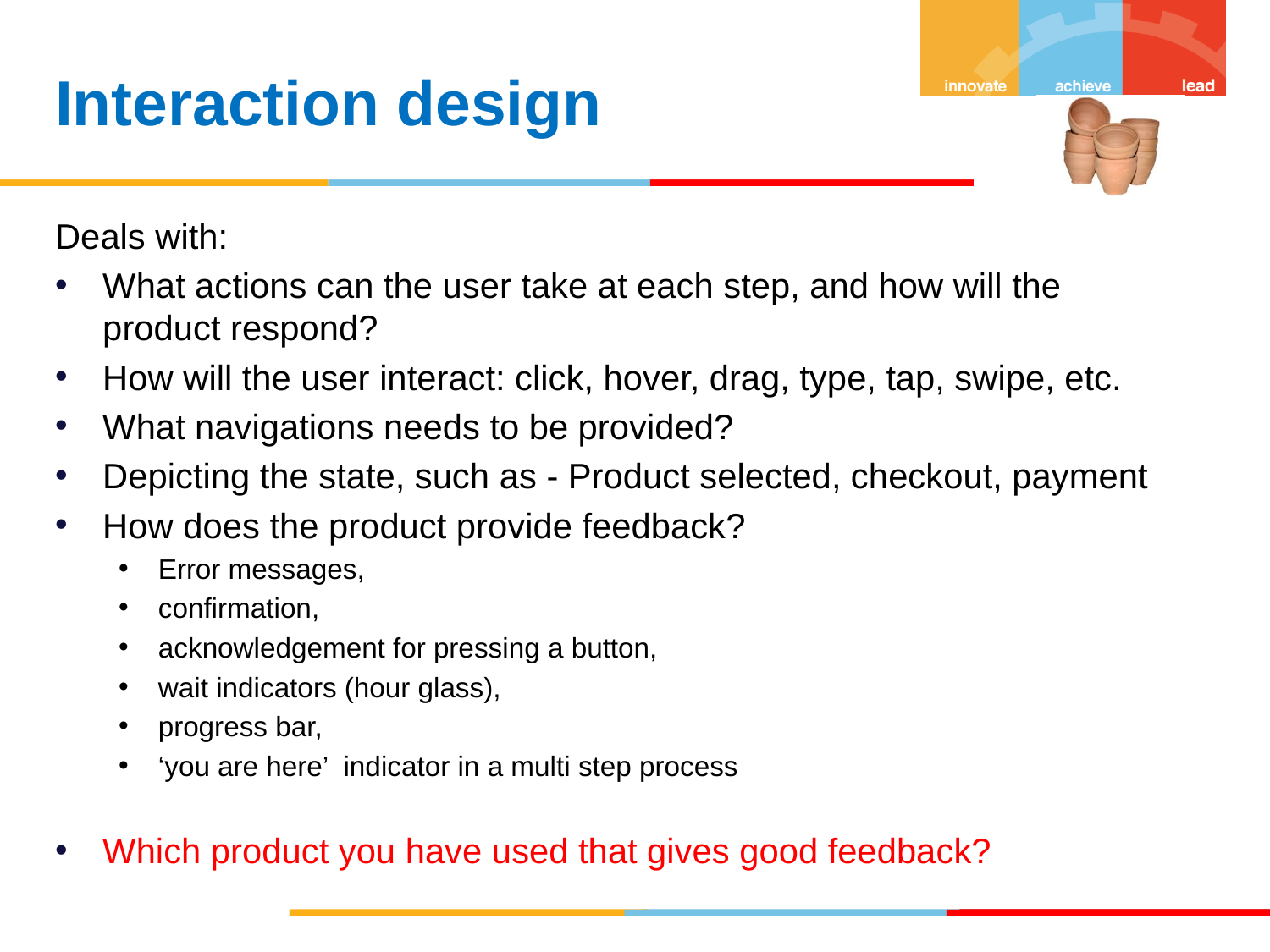

Interaction design
Deals with:
What actions can the user take at each step, and how will the product respond?
How will the user interact: click, hover, drag, type, tap, swipe, etc.
What navigations needs to be provided?
Depicting the state, such as - Product selected, checkout, payment
How does the product provide feedback?
Error messages,
confirmation,
acknowledgement for pressing a button,
wait indicators (hour glass),
progress bar,
‘you are here’  indicator in a multi step process

Which product you have used that gives good feedback?